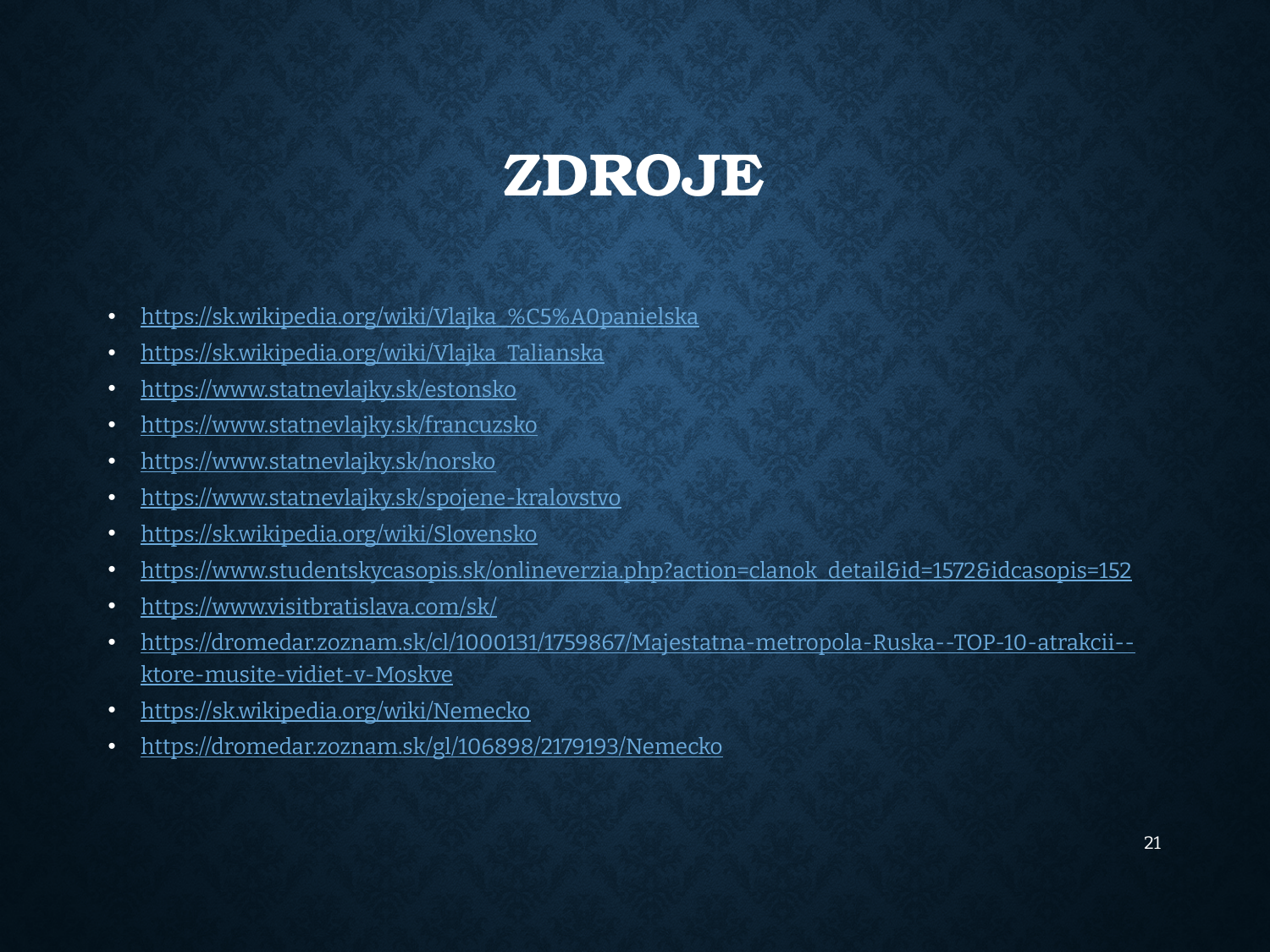

# Zdroje
https://sk.wikipedia.org/wiki/Vlajka_%C5%A0panielska
https://sk.wikipedia.org/wiki/Vlajka_Talianska
https://www.statnevlajky.sk/estonsko
https://www.statnevlajky.sk/francuzsko
https://www.statnevlajky.sk/norsko
https://www.statnevlajky.sk/spojene-kralovstvo
https://sk.wikipedia.org/wiki/Slovensko
https://www.studentskycasopis.sk/onlineverzia.php?action=clanok_detail&id=1572&idcasopis=152
https://www.visitbratislava.com/sk/
https://dromedar.zoznam.sk/cl/1000131/1759867/Majestatna-metropola-Ruska--TOP-10-atrakcii--ktore-musite-vidiet-v-Moskve
https://sk.wikipedia.org/wiki/Nemecko
https://dromedar.zoznam.sk/gl/106898/2179193/Nemecko

21